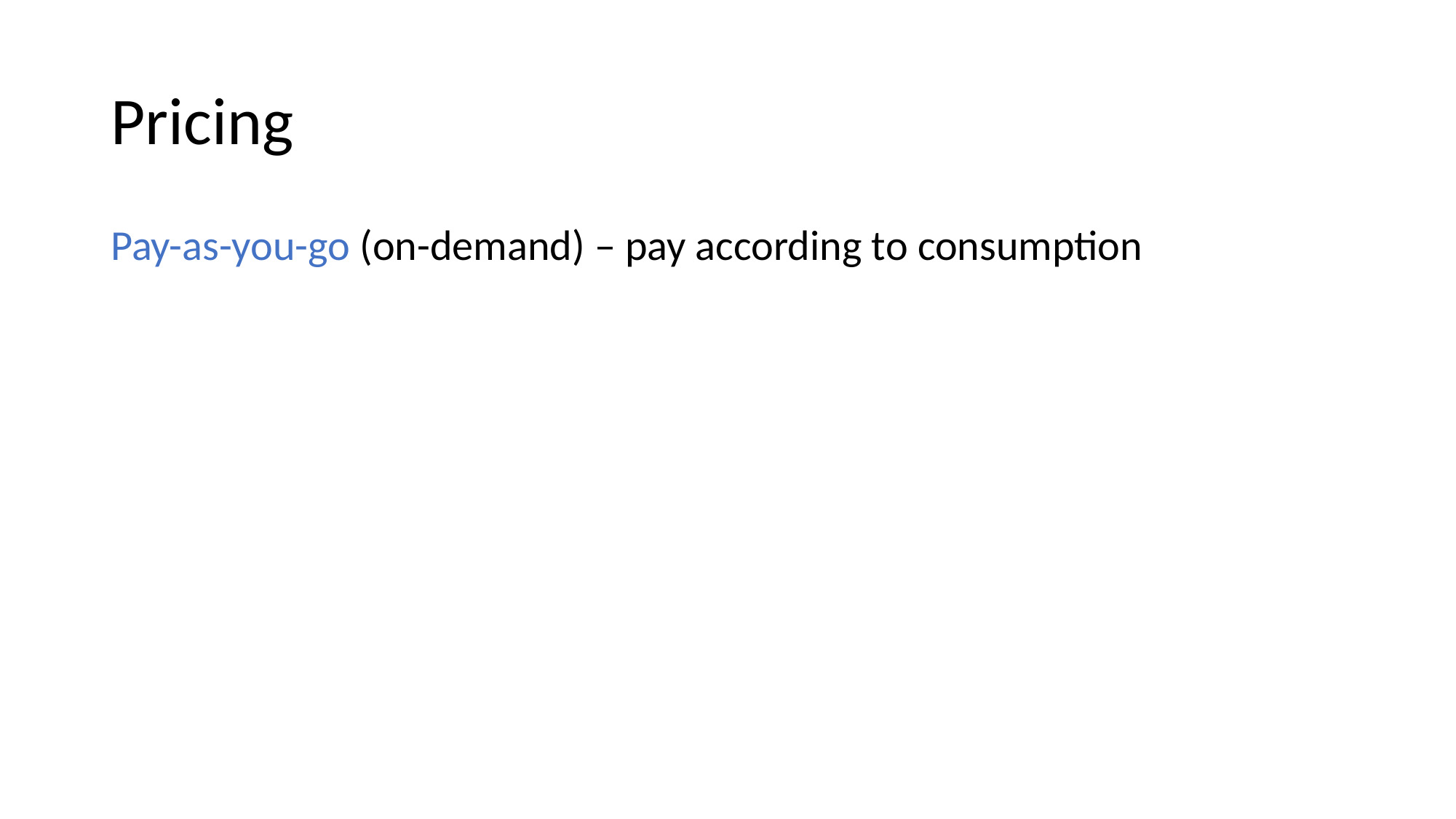

# Pricing
Pay-as-you-go (on-demand) – pay according to consumption